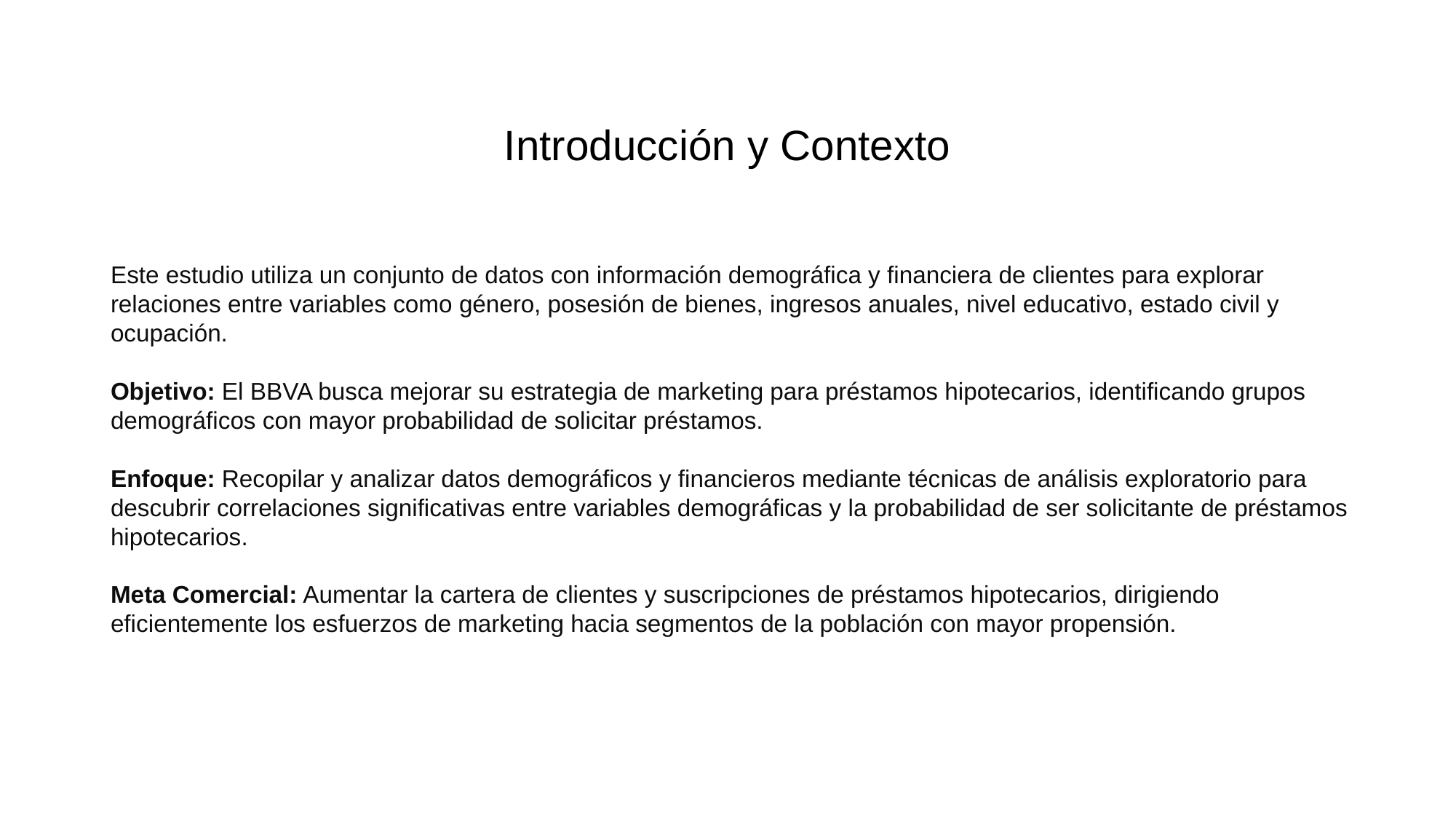

Introducción y Contexto
Este estudio utiliza un conjunto de datos con información demográfica y financiera de clientes para explorar relaciones entre variables como género, posesión de bienes, ingresos anuales, nivel educativo, estado civil y ocupación.
Objetivo: El BBVA busca mejorar su estrategia de marketing para préstamos hipotecarios, identificando grupos demográficos con mayor probabilidad de solicitar préstamos.

Enfoque: Recopilar y analizar datos demográficos y financieros mediante técnicas de análisis exploratorio para descubrir correlaciones significativas entre variables demográficas y la probabilidad de ser solicitante de préstamos hipotecarios.

Meta Comercial: Aumentar la cartera de clientes y suscripciones de préstamos hipotecarios, dirigiendo eficientemente los esfuerzos de marketing hacia segmentos de la población con mayor propensión.